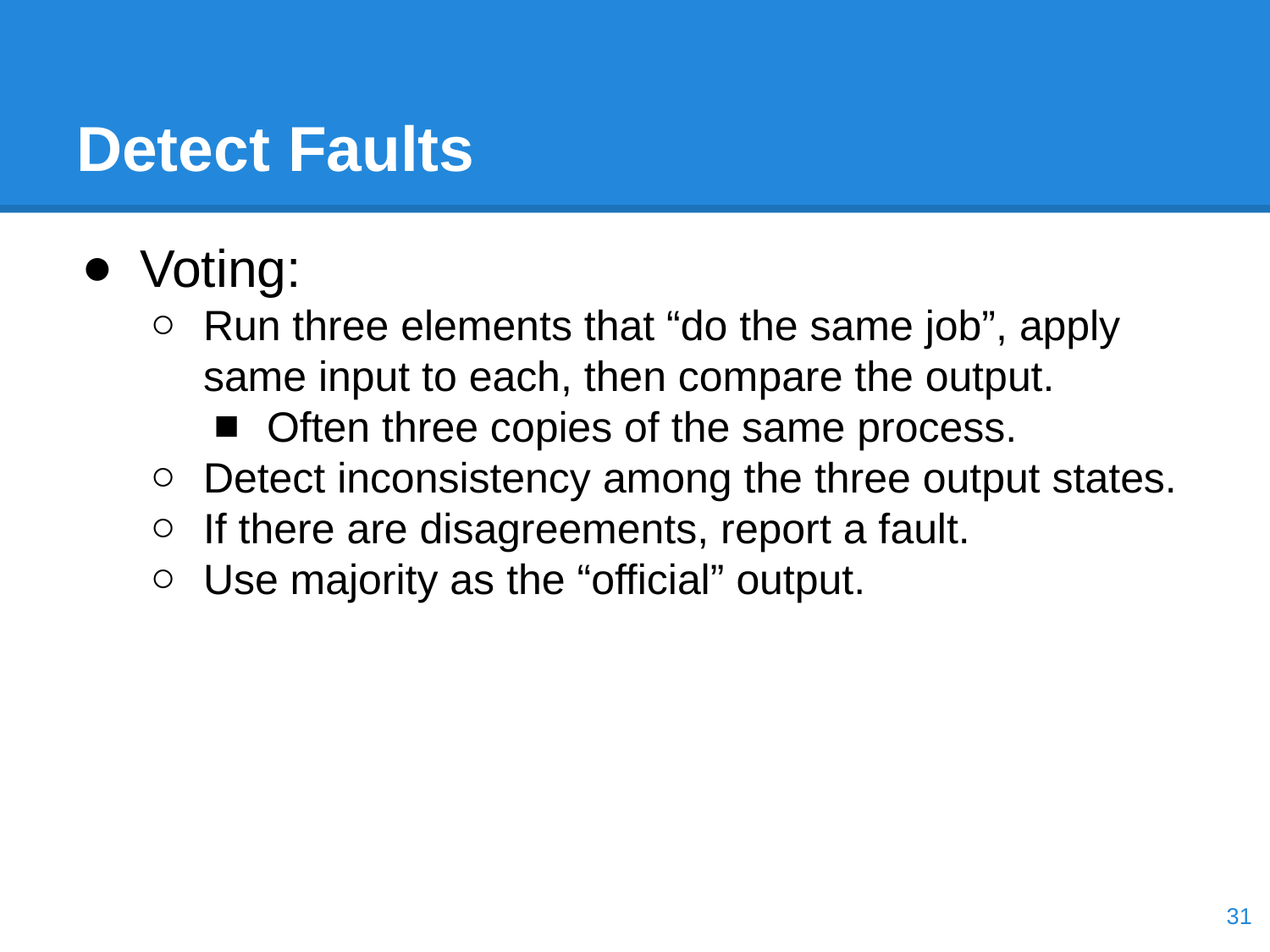

# Detect Faults
Voting:
Run three elements that “do the same job”, apply same input to each, then compare the output.
Often three copies of the same process.
Detect inconsistency among the three output states.
If there are disagreements, report a fault.
Use majority as the “official” output.
31